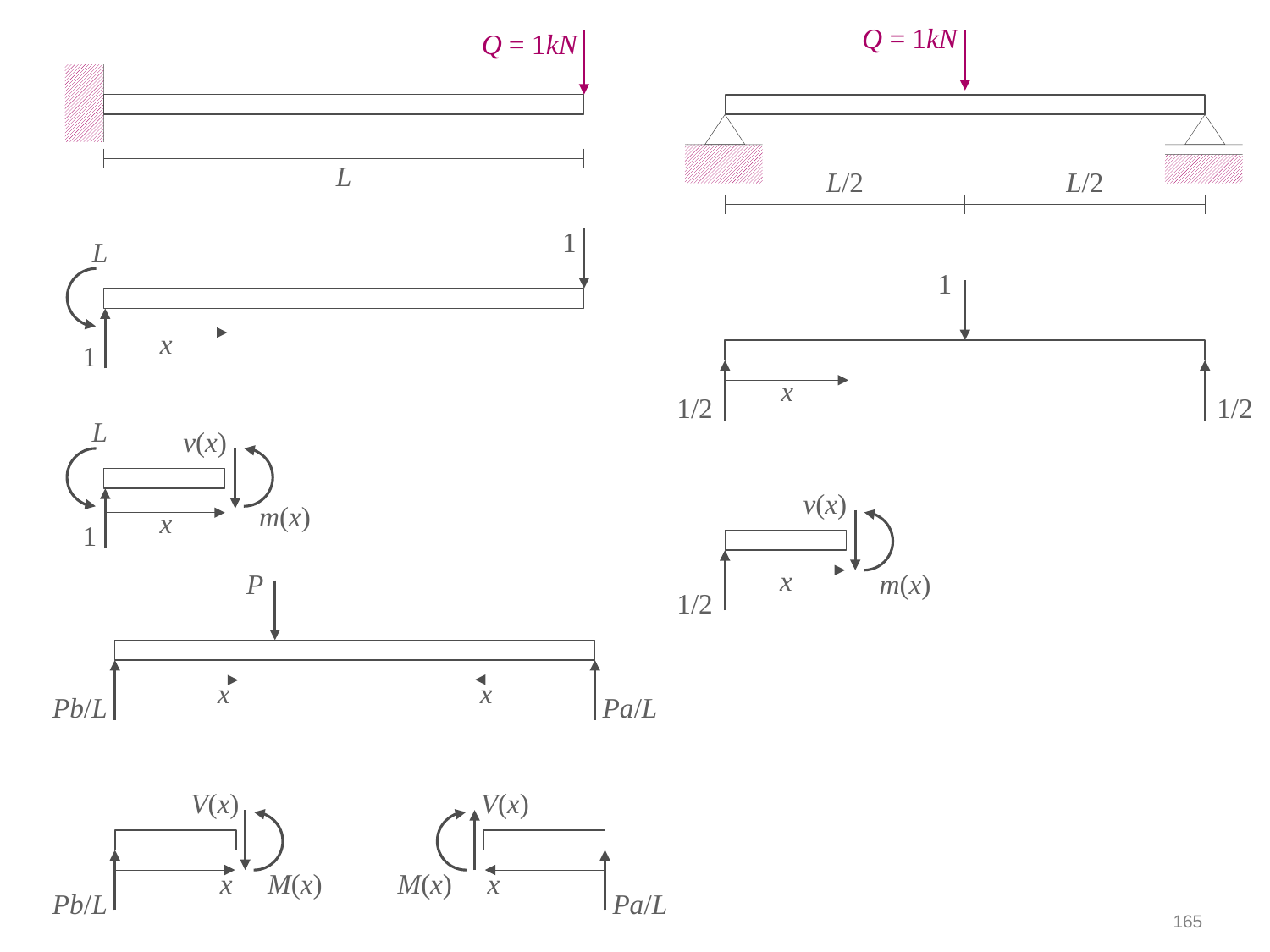

Q = 1kN

L/2
L/2
Q = 1kN

L
1
L

x
1
1

x
1/2
1/2
L
v(x)

m(x)
x
1
v(x)

x
m(x)
1/2
P

x
x
Pb/L
Pa/L
V(x)

x
M(x)
Pb/L
V(x)

x
M(x)
Pa/L